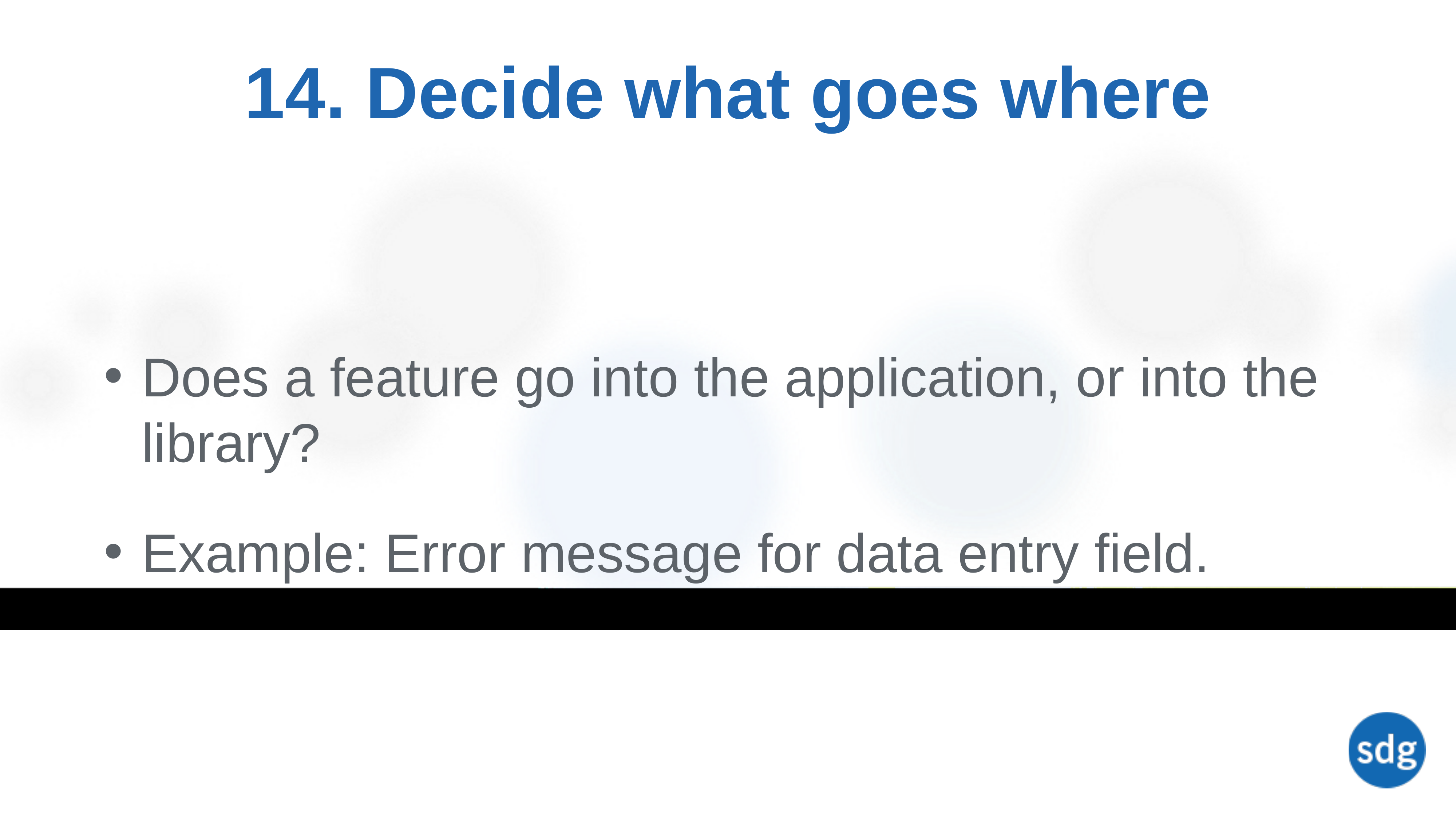

# 14. Decide what goes where
Does a feature go into the application, or into the library?
Example: Error message for data entry field.